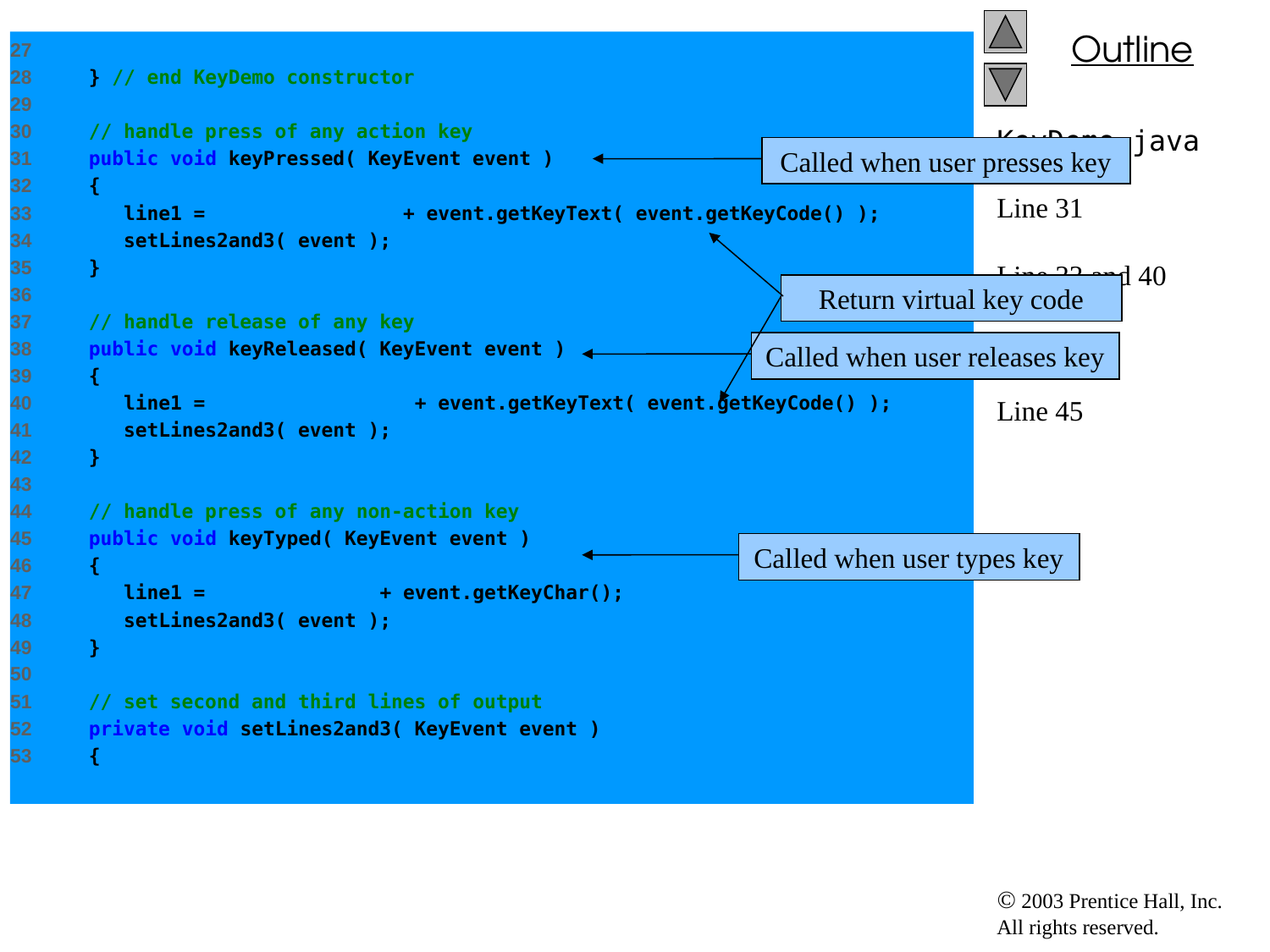

58
27
28       } // end KeyDemo constructor
29
30       // handle press of any action key
31       public void keyPressed( KeyEvent event )
32       {
33          line1 = "Key pressed: " + event.getKeyText( event.getKeyCode() );
34          setLines2and3( event );
35       }
36
37       // handle release of any key
38       public void keyReleased( KeyEvent event )
39       {
40          line1 = "Key released: " + event.getKeyText( event.getKeyCode() );
41          setLines2and3( event );
42       }
43
44       // handle press of any non-action key
45       public void keyTyped( KeyEvent event )
46       {
47          line1 = "Key typed: " + event.getKeyChar();
48          setLines2and3( event );
49       }
50
51       // set second and third lines of output
52       private void setLines2and3( KeyEvent event )
53       {

# KeyDemo.java Line 31 Line 33 and 40 Line 38 Line 45
Called when user presses key

Return virtual key code

Called when user releases key

Called when user types key